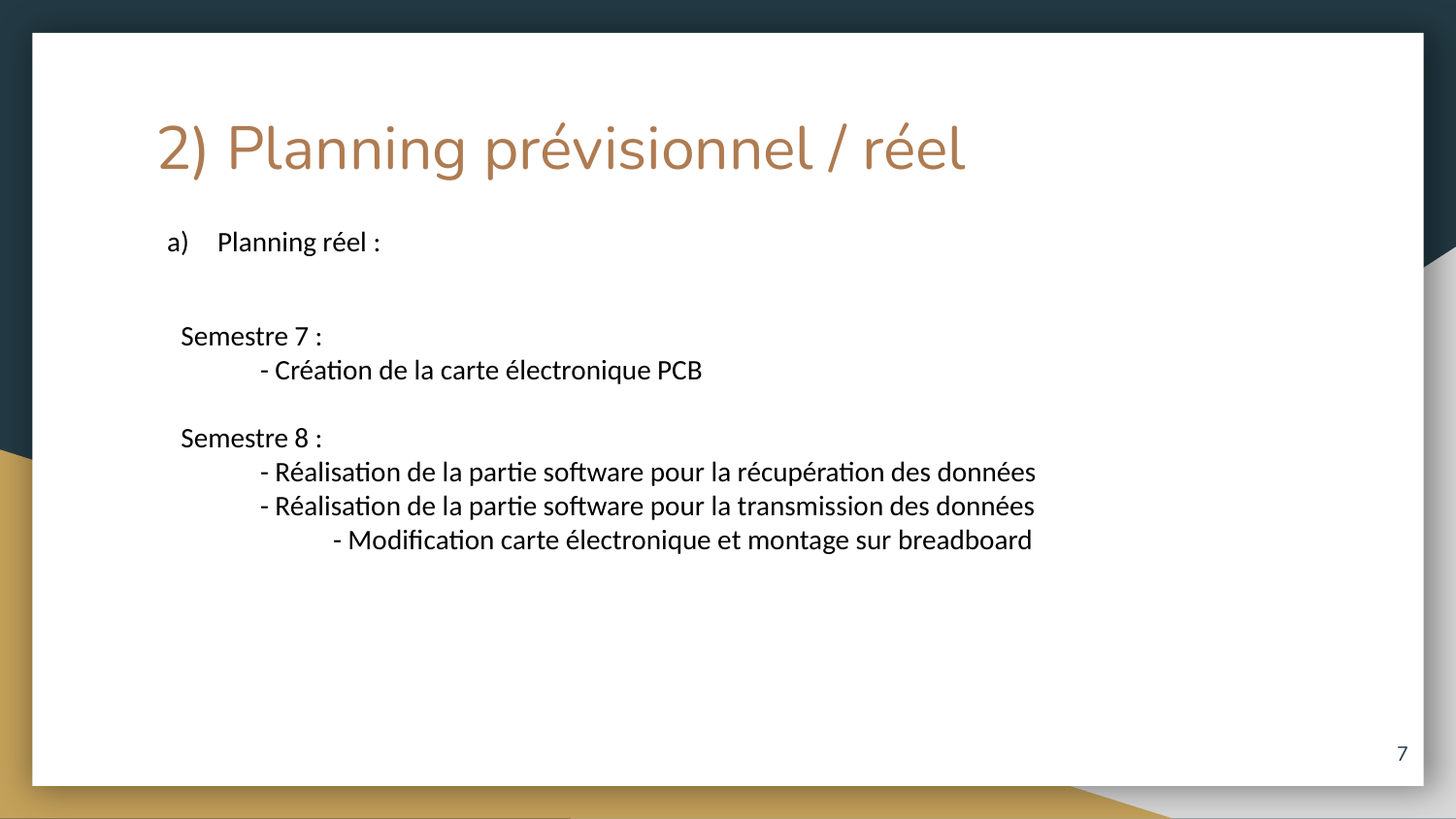

# 2) Planning prévisionnel / réel
Planning réel :
Semestre 7 :
 - Création de la carte électronique PCB

Semestre 8 :
 - Réalisation de la partie software pour la récupération des données
 - Réalisation de la partie software pour la transmission des données
	 - Modification carte électronique et montage sur breadboard
7